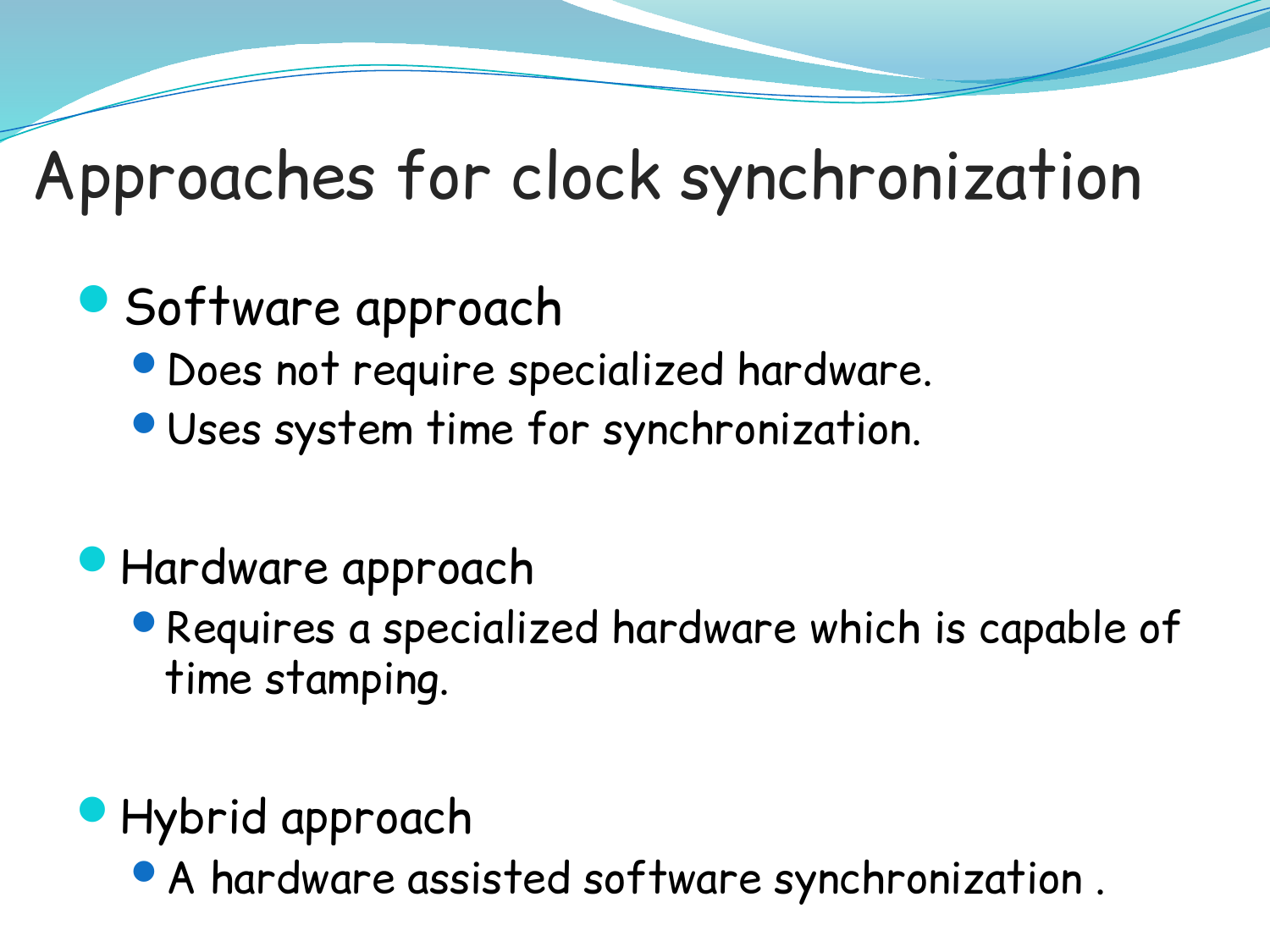

# Approaches for clock synchronization
Software approach
Does not require specialized hardware.
Uses system time for synchronization.

Hardware approach
Requires a specialized hardware which is capable of time stamping.

Hybrid approach
A hardware assisted software synchronization .